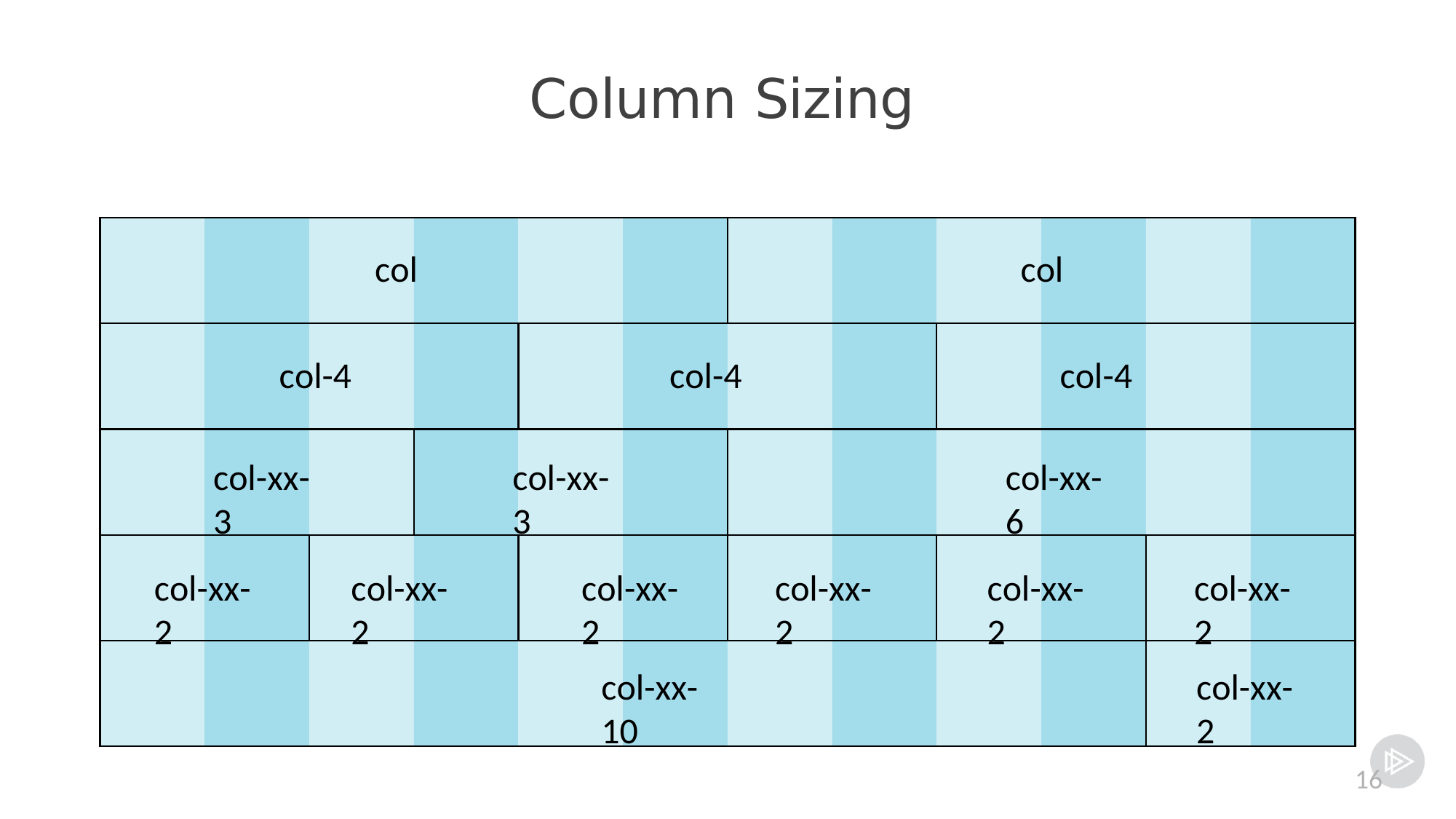

# Column Sizing

col
col
col-4
col-4
col-4
col-xx-3
col-xx-3
col-xx-6
col-xx-2
col-xx-2
col-xx-2
col-xx-2
col-xx-2
col-xx-2
col-xx-10
col-xx-2
16